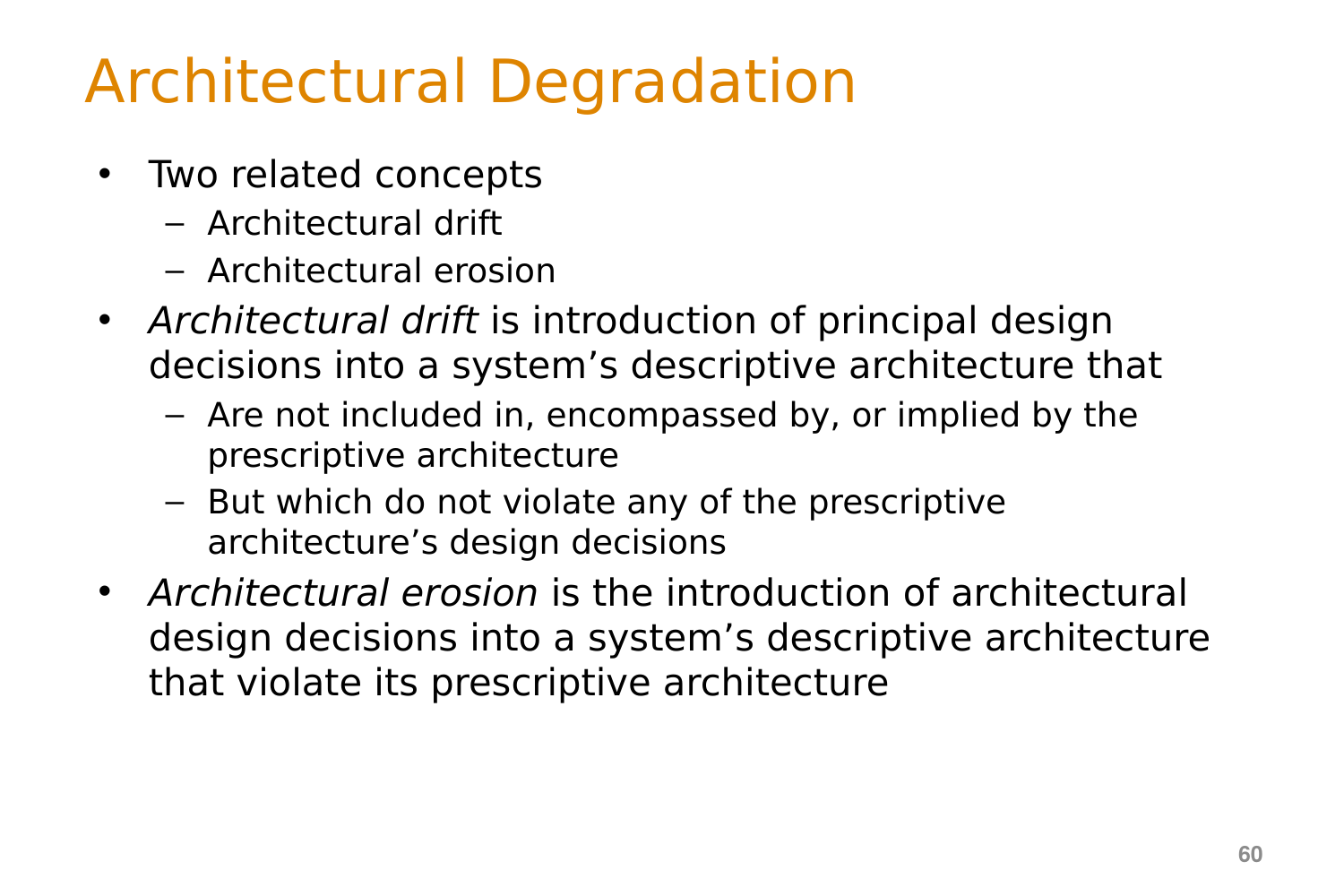

# Architectural Degradation
Two related concepts
Architectural drift
Architectural erosion
Architectural drift is introduction of principal design decisions into a system’s descriptive architecture that
Are not included in, encompassed by, or implied by the prescriptive architecture
But which do not violate any of the prescriptive architecture’s design decisions
Architectural erosion is the introduction of architectural design decisions into a system’s descriptive architecture that violate its prescriptive architecture
60